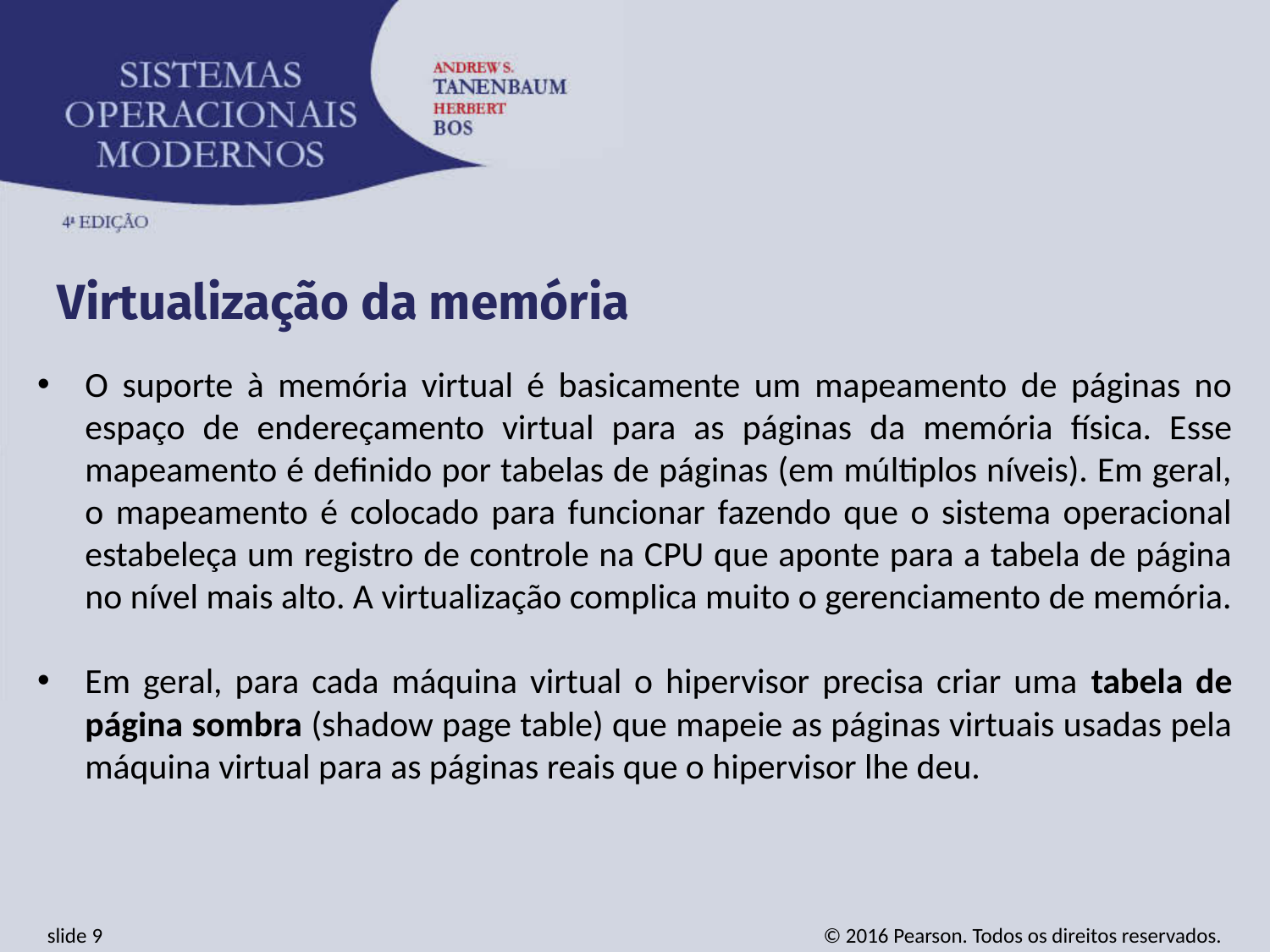

Virtualização da memória
O suporte à memória virtual é basicamente um mapeamento de páginas no espaço de endereçamento virtual para as páginas da memória física. Esse mapeamento é definido por tabelas de páginas (em múltiplos níveis). Em geral, o mapeamento é colocado para funcionar fazendo que o sistema operacional estabeleça um registro de controle na CPU que aponte para a tabela de página no nível mais alto. A virtualização complica muito o gerenciamento de memória.

Em geral, para cada máquina virtual o hipervisor precisa criar uma tabela de página sombra (shadow page table) que mapeie as páginas virtuais usadas pela máquina virtual para as páginas reais que o hipervisor lhe deu.